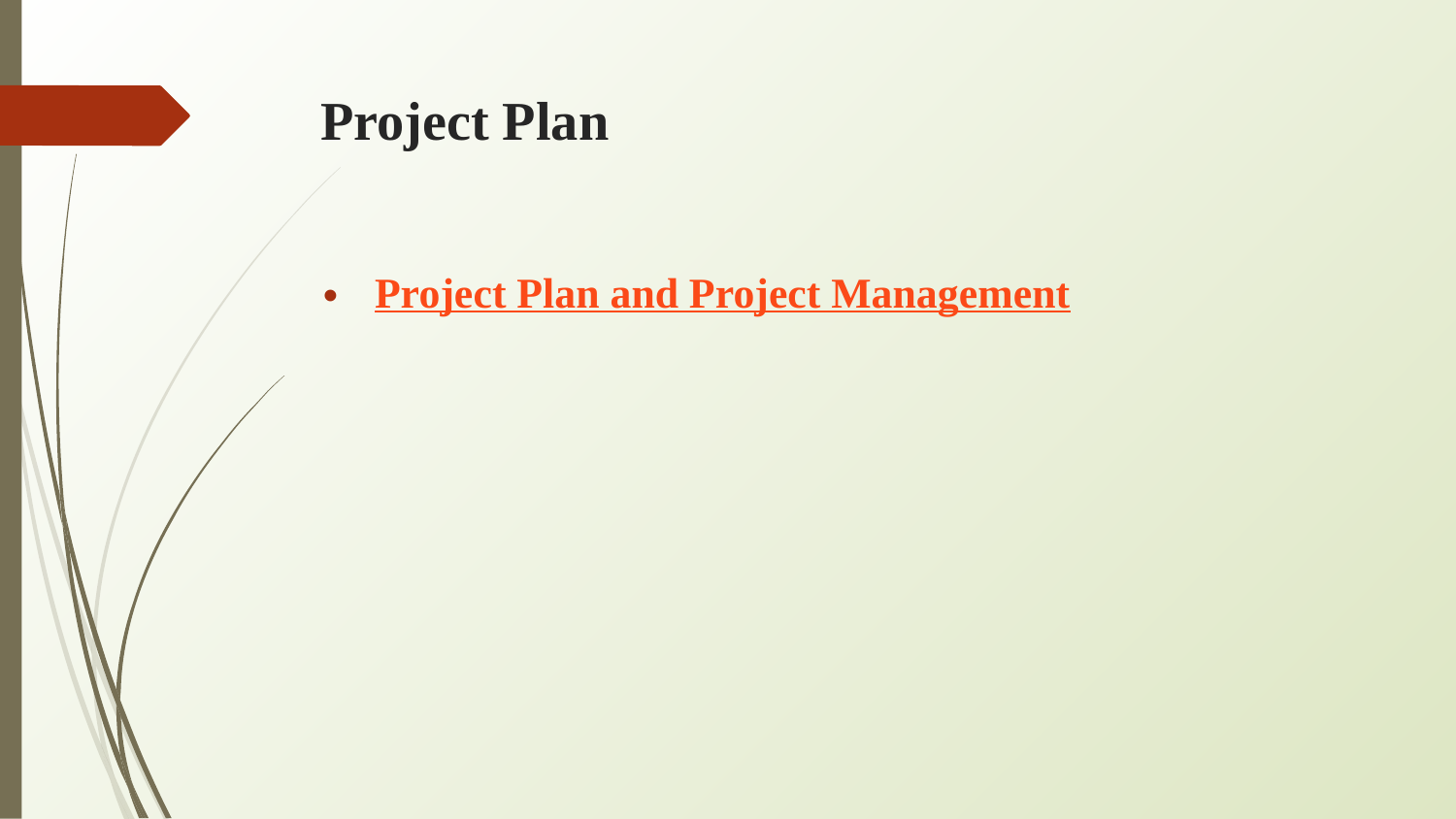

# Project Plan
Project Plan and Project Management